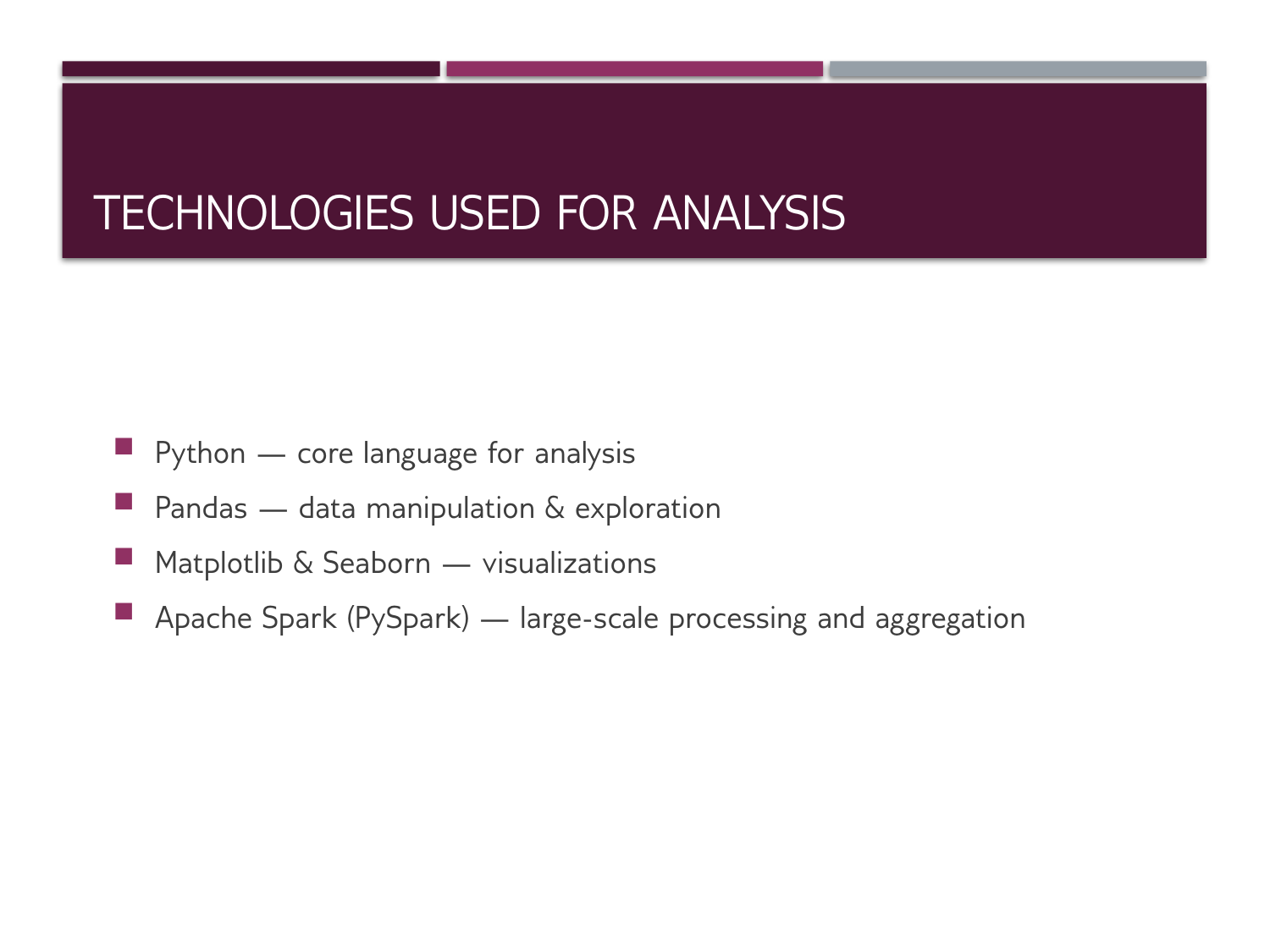

# Technologies Used for Analysis
Python — core language for analysis
Pandas — data manipulation & exploration
Matplotlib & Seaborn — visualizations
Apache Spark (PySpark) — large-scale processing and aggregation